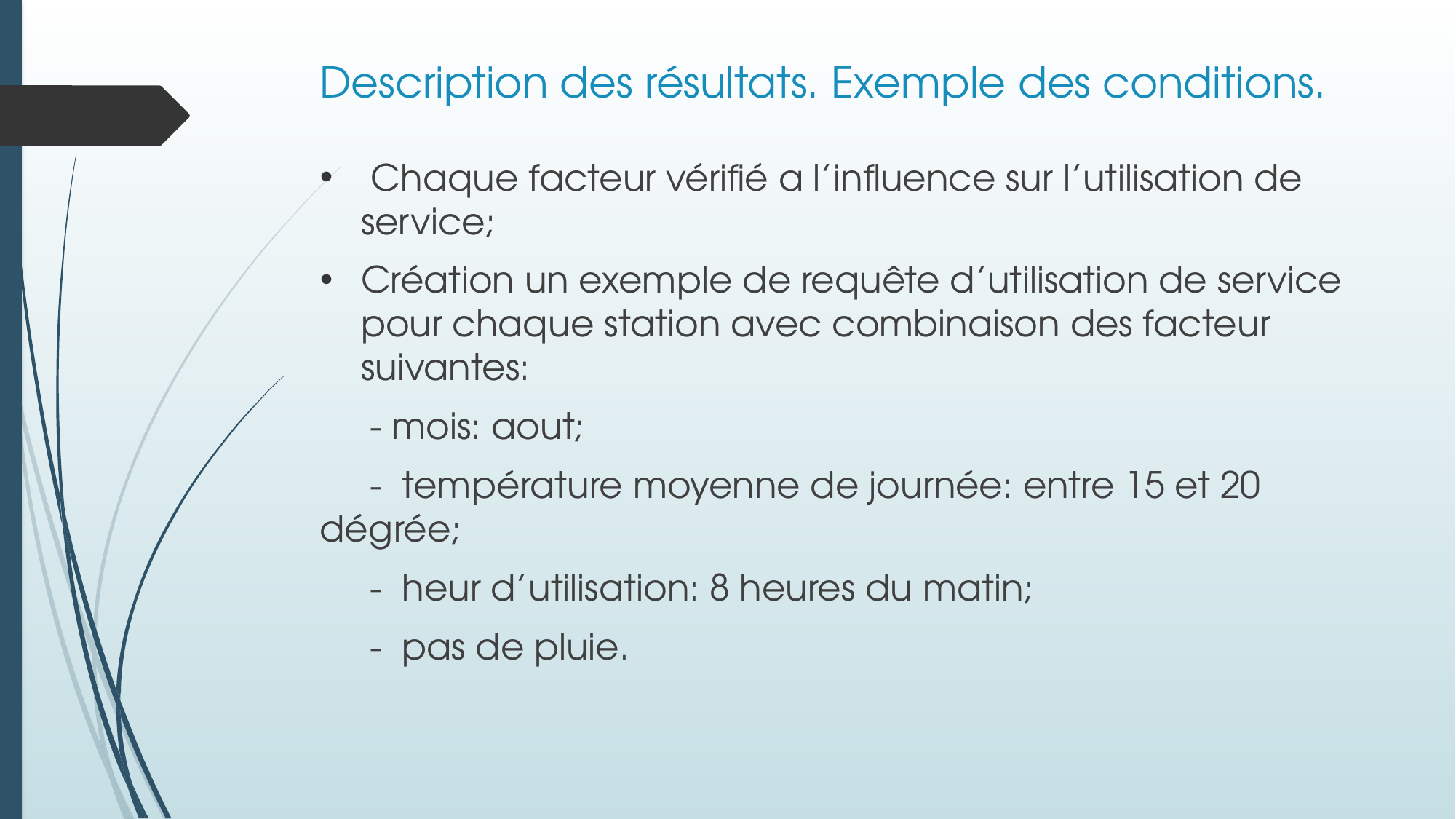

# Description des résultats. Exemple des conditions.
 Chaque facteur vérifié a l’influence sur l’utilisation de service;
Création un exemple de requête d’utilisation de service pour chaque station avec combinaison des facteur suivantes:
     - mois: aout;
     -  température moyenne de journée: entre 15 et 20 dégrée;
     -  heur d’utilisation: 8 heures du matin;
     -  pas de pluie.